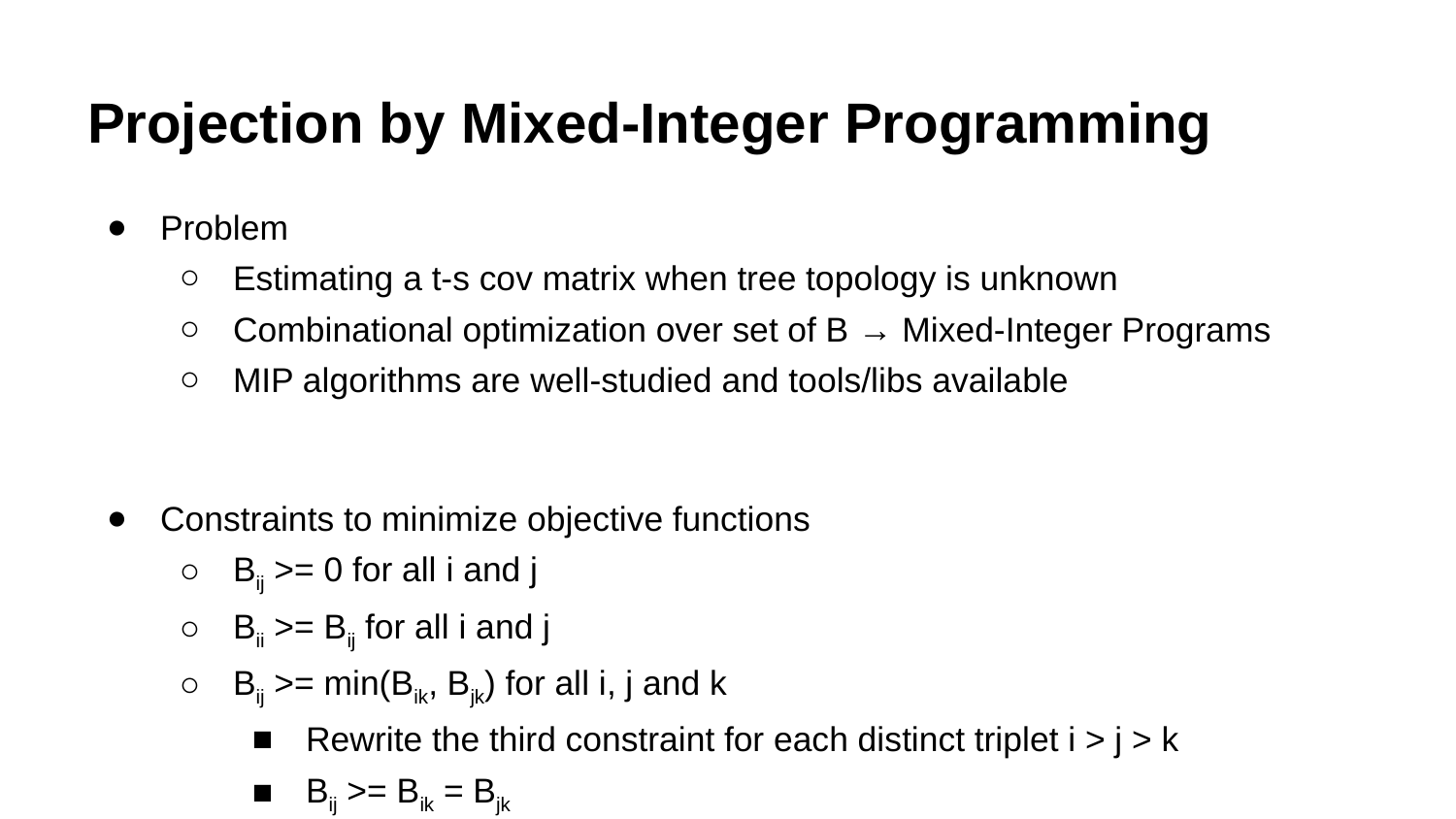

# Projection by Mixed-Integer Programming
Problem
Estimating a t-s cov matrix when tree topology is unknown
Combinational optimization over set of B → Mixed-Integer Programs
MIP algorithms are well-studied and tools/libs available

Constraints to minimize objective functions
Bij >= 0 for all i and j
Bii >= Bij for all i and j
Bij >= min(Bik, Bjk) for all i, j and k
Rewrite the third constraint for each distinct triplet i > j > k
Bij >= Bik = Bjk
Bik >= Bij = Bjk
Bjk >= Bij = Bik